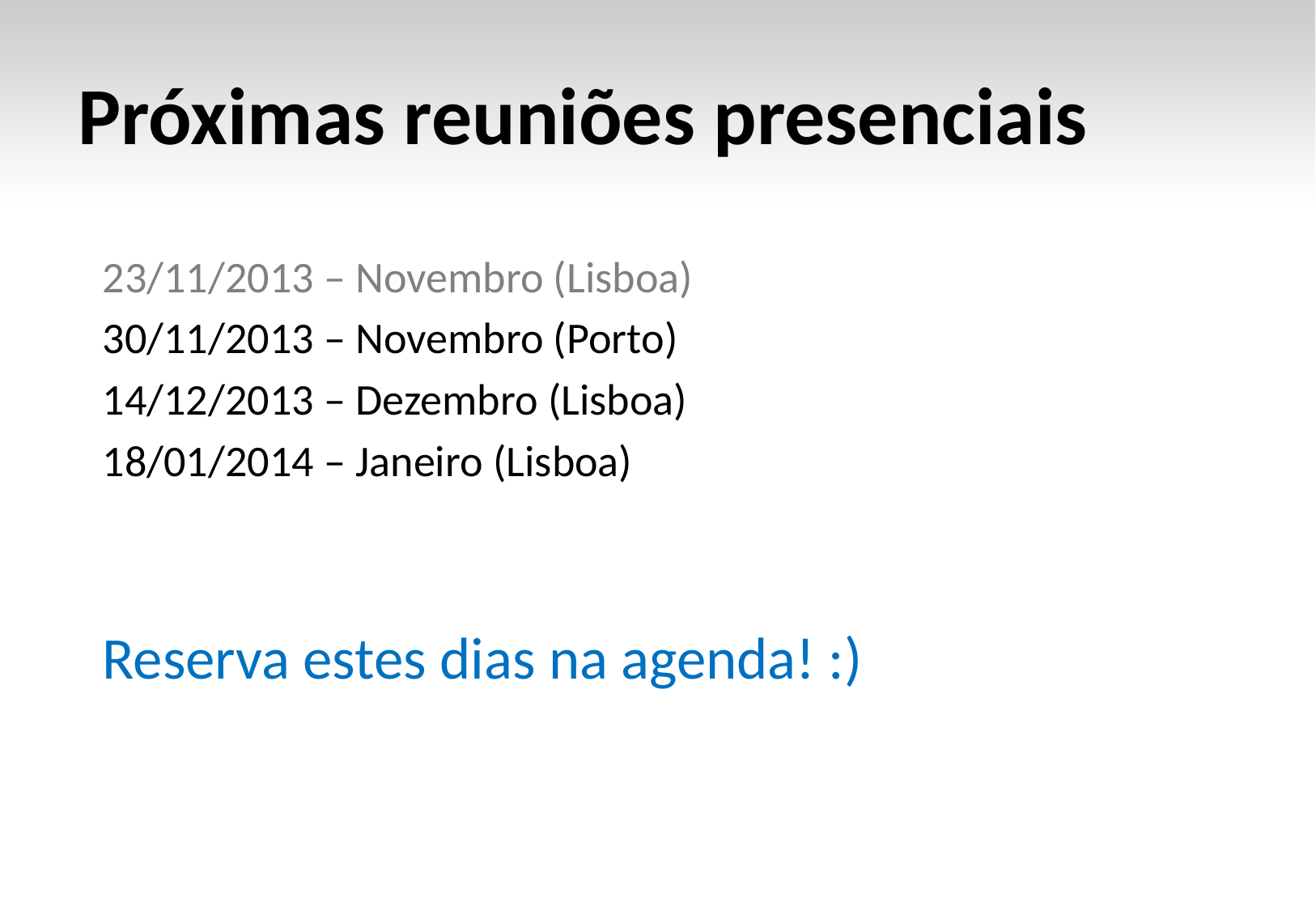

# Próximas reuniões presenciais
23/11/2013 – Novembro (Lisboa)
30/11/2013 – Novembro (Porto)
14/12/2013 – Dezembro (Lisboa)
18/01/2014 – Janeiro (Lisboa)

Reserva estes dias na agenda! :)